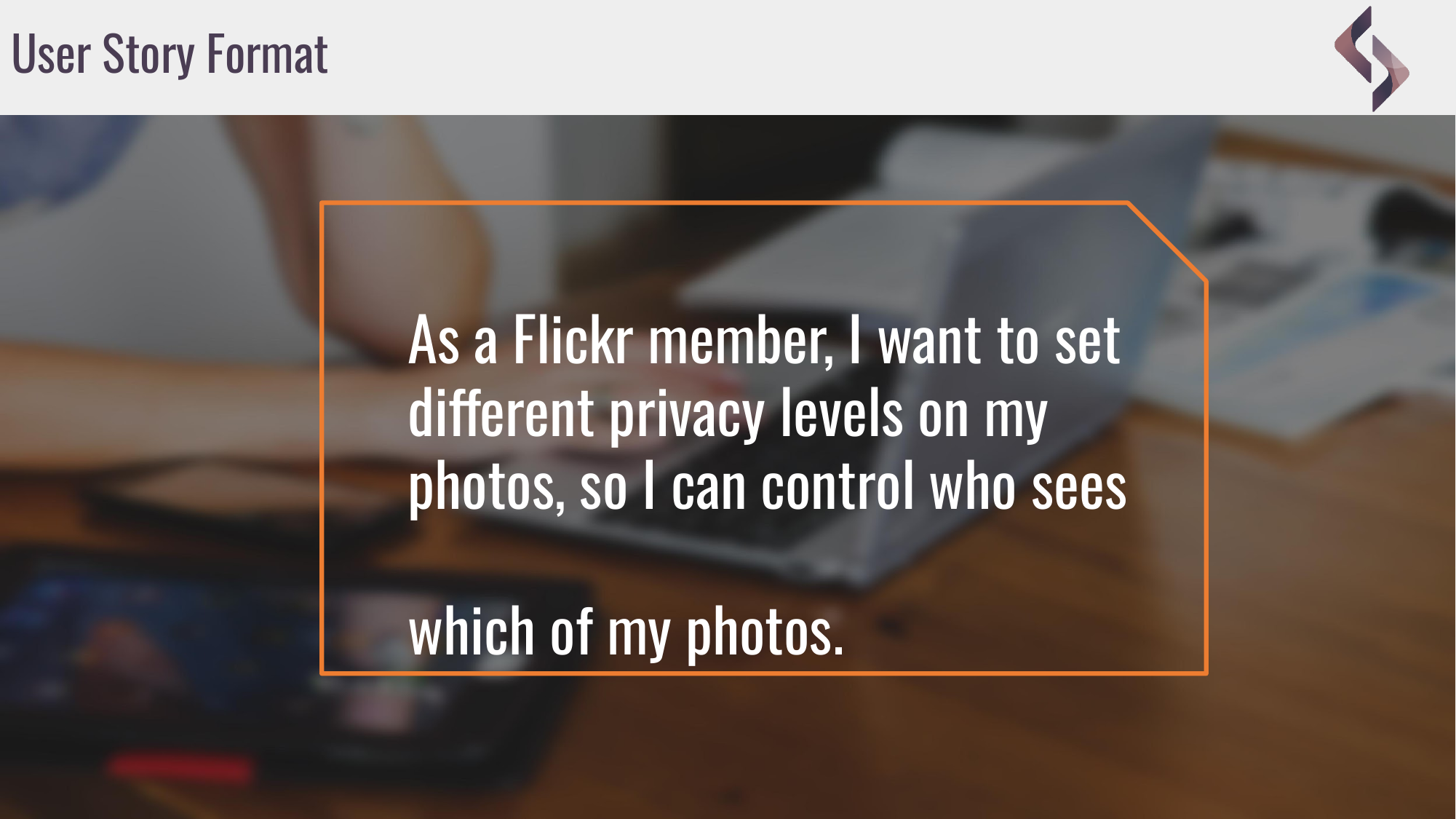

# User Story Format

As a Flickr member, I want to set different privacy levels on my
photos, so I can control who sees
which of my photos.